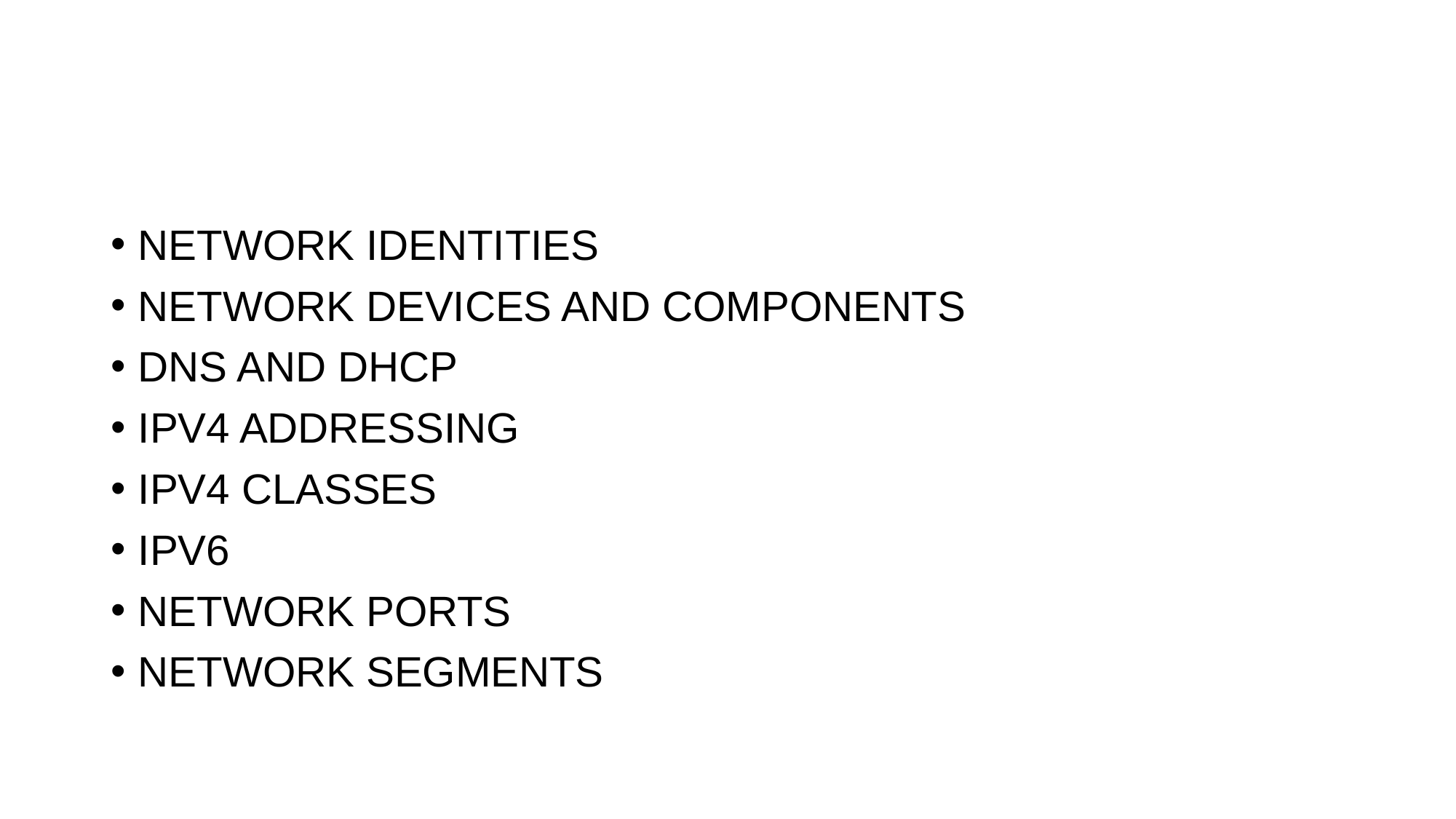

#
NETWORK IDENTITIES
NETWORK DEVICES AND COMPONENTS
DNS AND DHCP
IPV4 ADDRESSING
IPV4 CLASSES
IPV6
NETWORK PORTS
NETWORK SEGMENTS